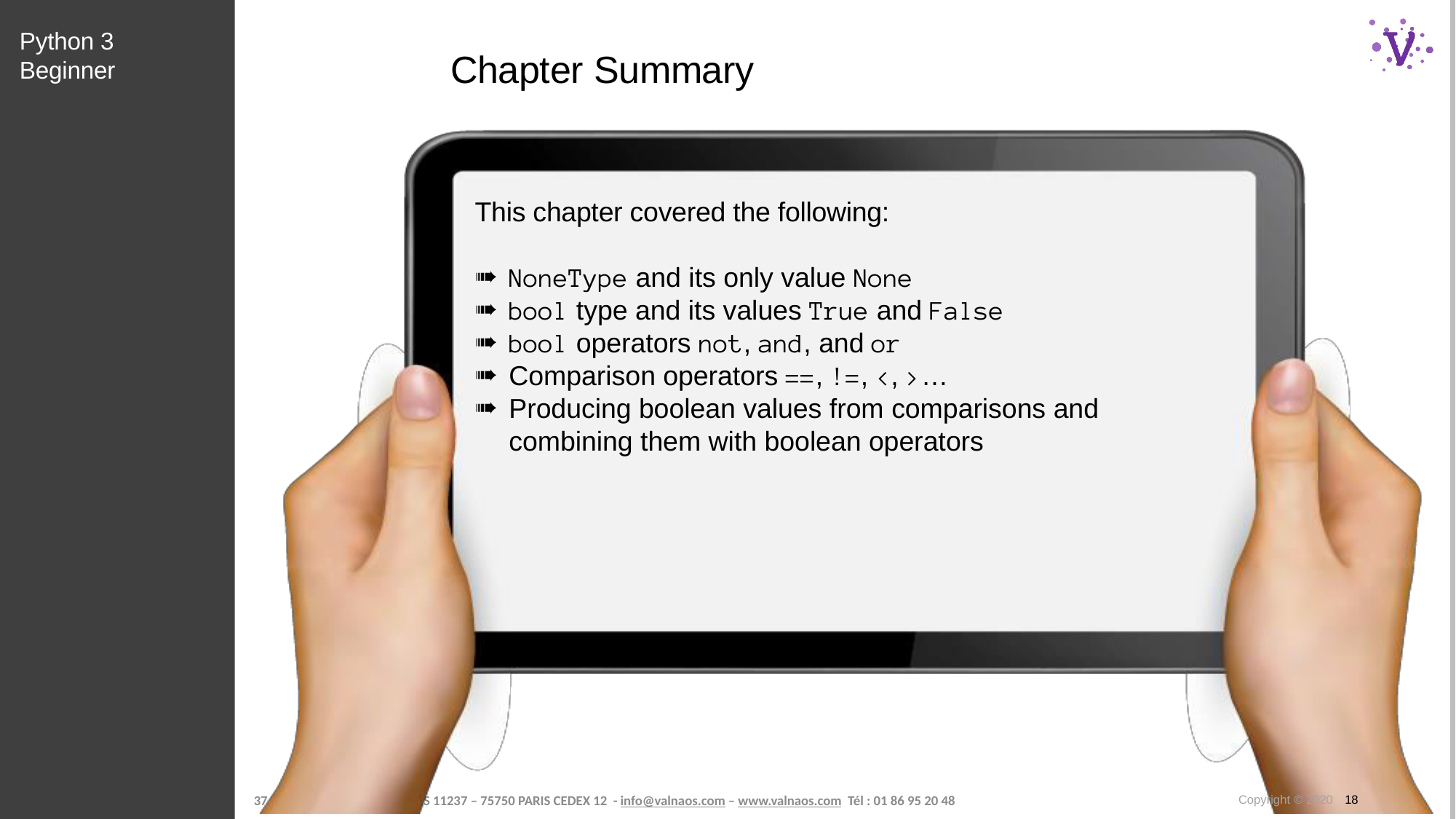

Python 3 Beginner
# Chapter Summary

This chapter covered the following:

NoneType and its only value None
bool type and its values True and False
bool operators not, and, and or
Comparison operators ==, !=, <, >…
Producing boolean values from comparisons and combining them with boolean operators
Copyright © 2020   18